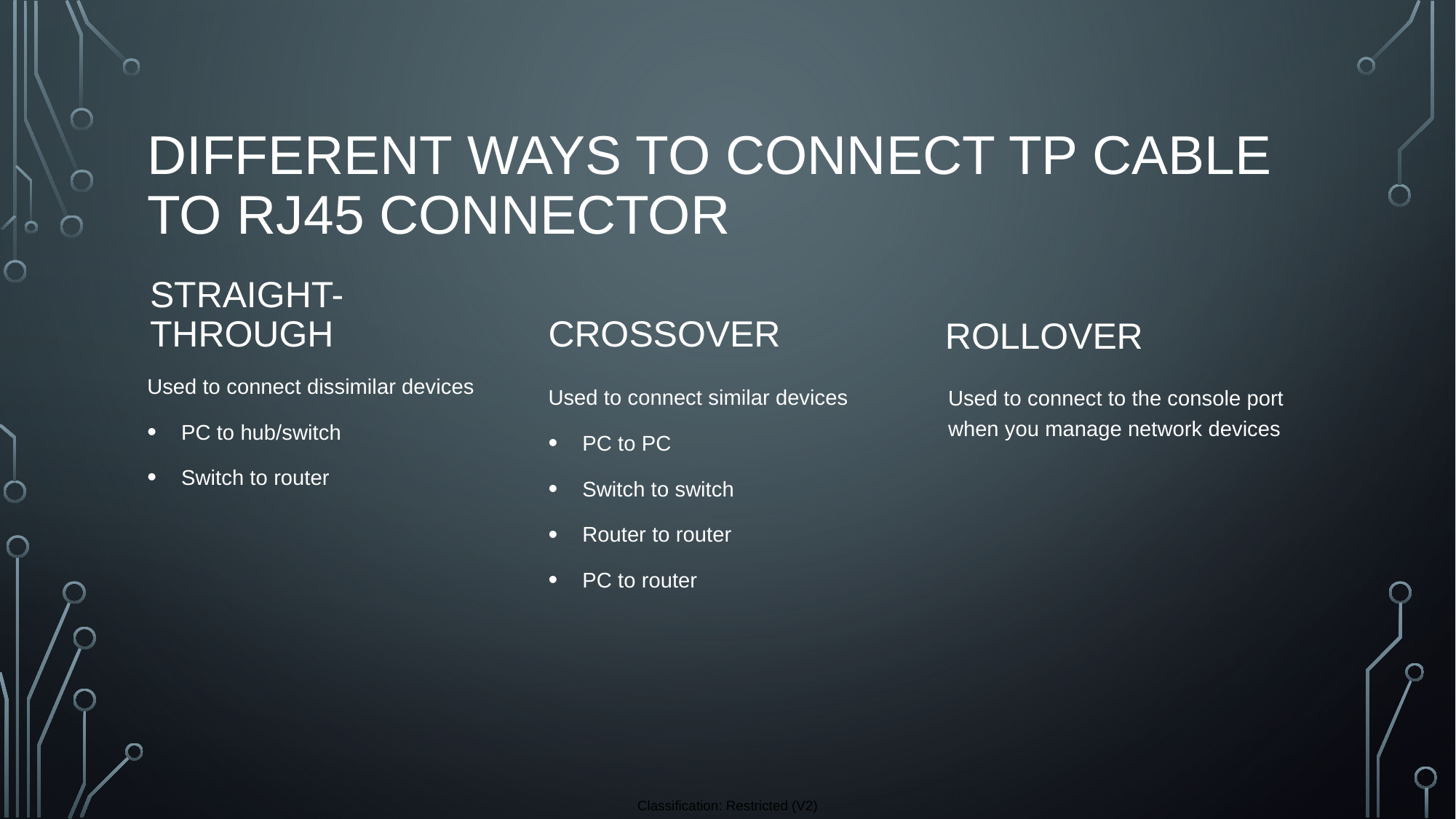

# Different ways to connect TP cable to rj45 connector
Straight-through
Crossover
Rollover
Used to connect dissimilar devices
PC to hub/switch
Switch to router
Used to connect similar devices
PC to PC
Switch to switch
Router to router
PC to router
Used to connect to the console port when you manage network devices